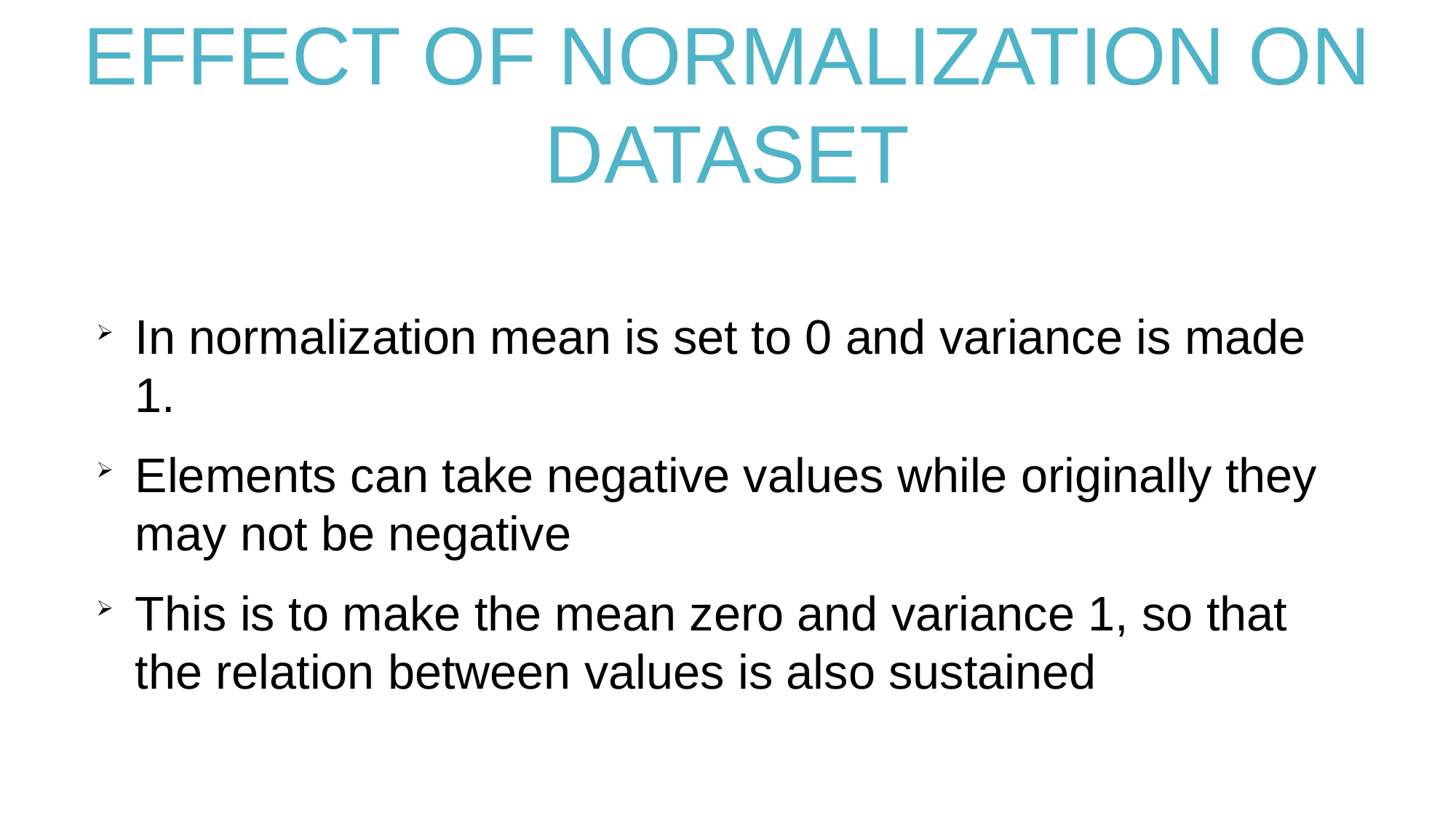

EFFECT OF NORMALIZATION ON DATASET
In normalization mean is set to 0 and variance is made 1.
Elements can take negative values while originally they may not be negative
This is to make the mean zero and variance 1, so that the relation between values is also sustained